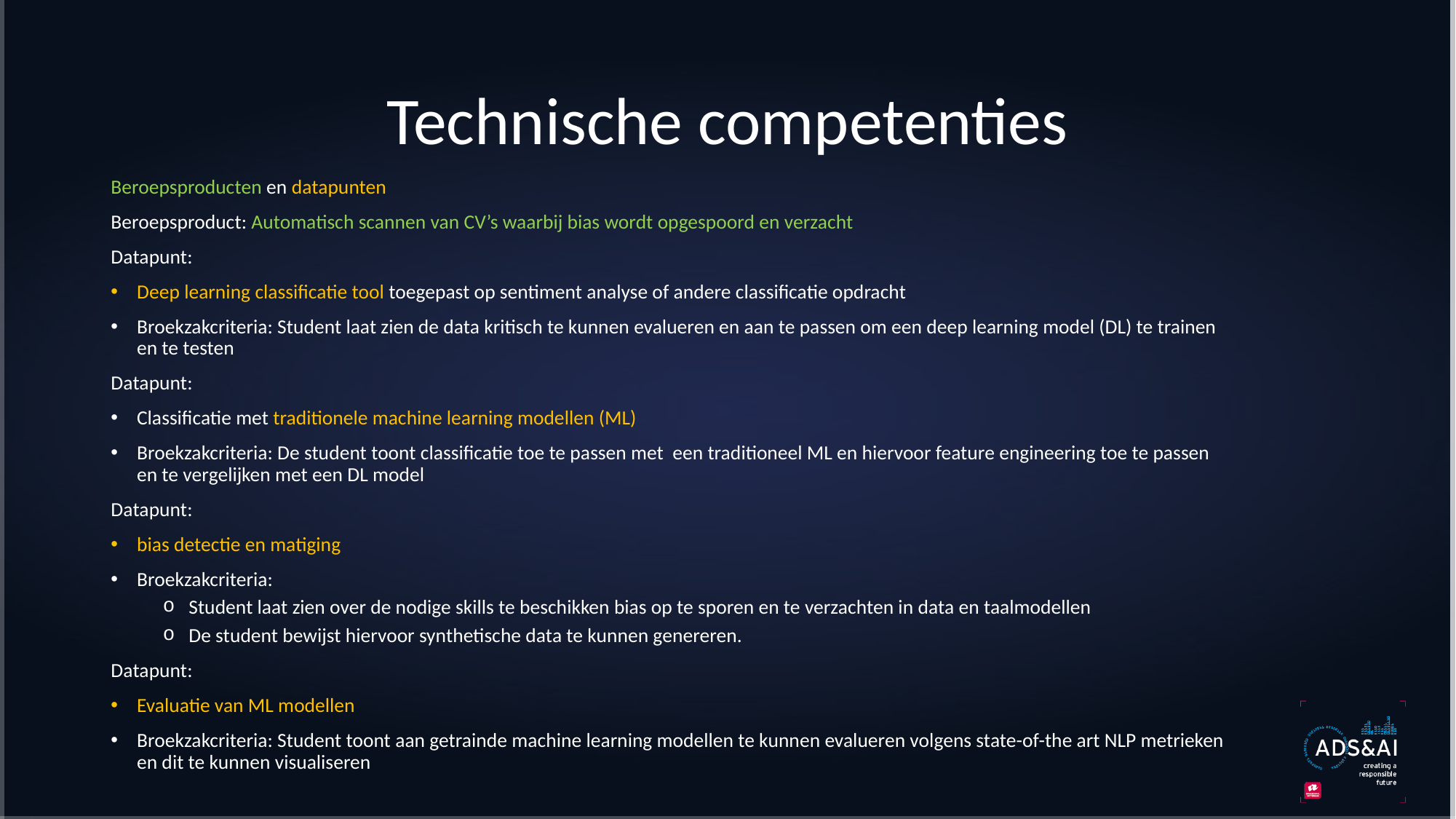

# Technische competenties
Beroepsproducten en datapunten
Beroepsproduct: Automatisch scannen van CV’s waarbij bias wordt opgespoord en verzacht
Datapunt:
Deep learning classificatie tool toegepast op sentiment analyse of andere classificatie opdracht
Broekzakcriteria: Student laat zien de data kritisch te kunnen evalueren en aan te passen om een deep learning model (DL) te trainen en te testen
Datapunt:
Classificatie met traditionele machine learning modellen (ML)
Broekzakcriteria: De student toont classificatie toe te passen met  een traditioneel ML en hiervoor feature engineering toe te passen en te vergelijken met een DL model
Datapunt:
bias detectie en matiging
Broekzakcriteria:
Student laat zien over de nodige skills te beschikken bias op te sporen en te verzachten in data en taalmodellen
De student bewijst hiervoor synthetische data te kunnen genereren.
Datapunt:
Evaluatie van ML modellen
Broekzakcriteria: Student toont aan getrainde machine learning modellen te kunnen evalueren volgens state-of-the art NLP metrieken en dit te kunnen visualiseren